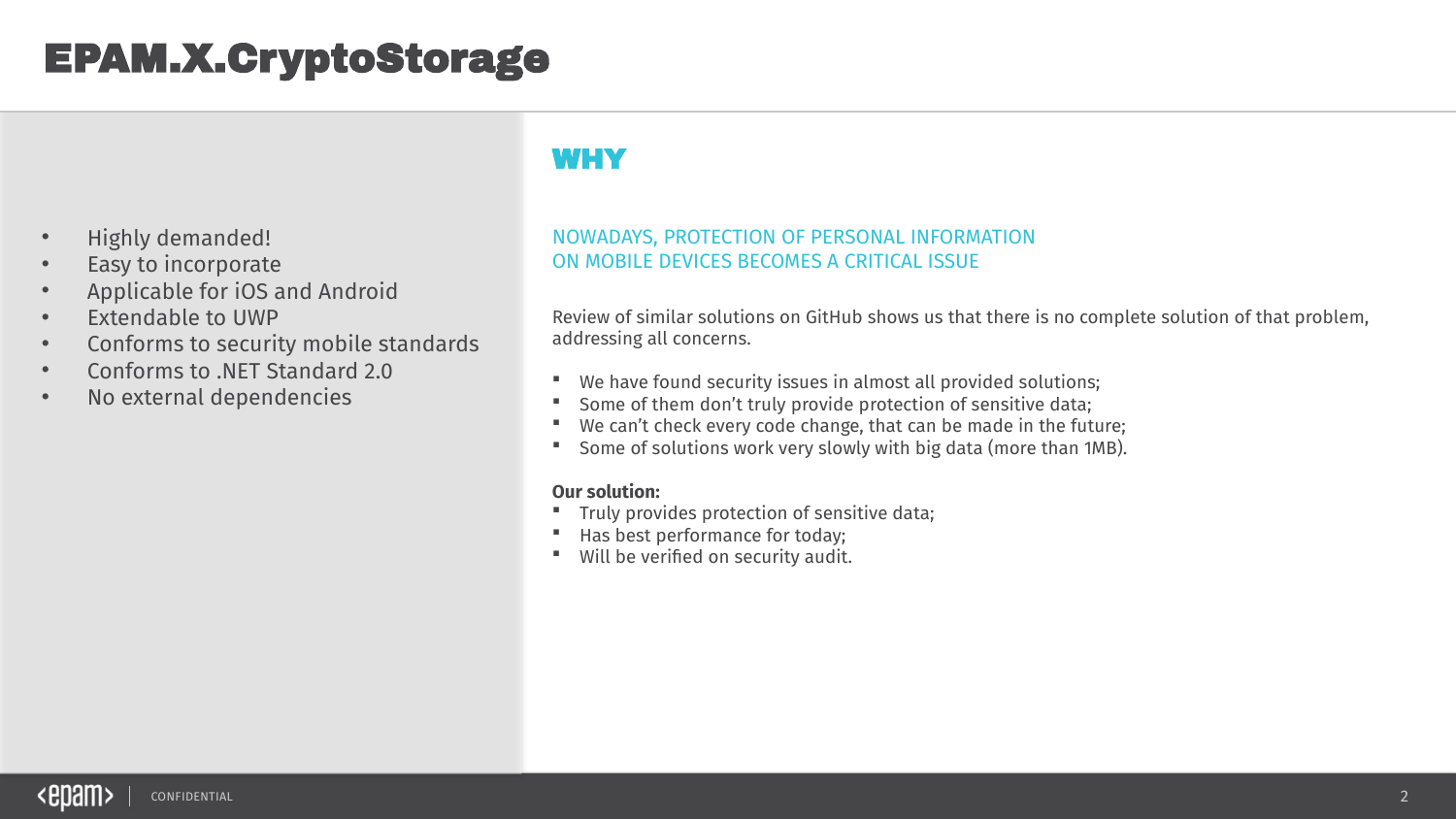

EPAM.X.CryptoStorage

WHY
Highly demanded!
Easy to incorporate
Applicable for iOS and Android
Extendable to UWP
Conforms to security mobile standards
Conforms to .NET Standard 2.0
No external dependencies
NOWADAYS, PROTECTION OF PERSONAL INFORMATION
ON MOBILE DEVICES BECOMES A CRITICAL ISSUE
Review of similar solutions on GitHub shows us that there is no complete solution of that problem, addressing all concerns.

We have found security issues in almost all provided solutions;
Some of them don’t truly provide protection of sensitive data;
We can’t check every code change, that can be made in the future;
Some of solutions work very slowly with big data (more than 1MB).

Our solution:
Truly provides protection of sensitive data;
Has best performance for today;
Will be verified on security audit.